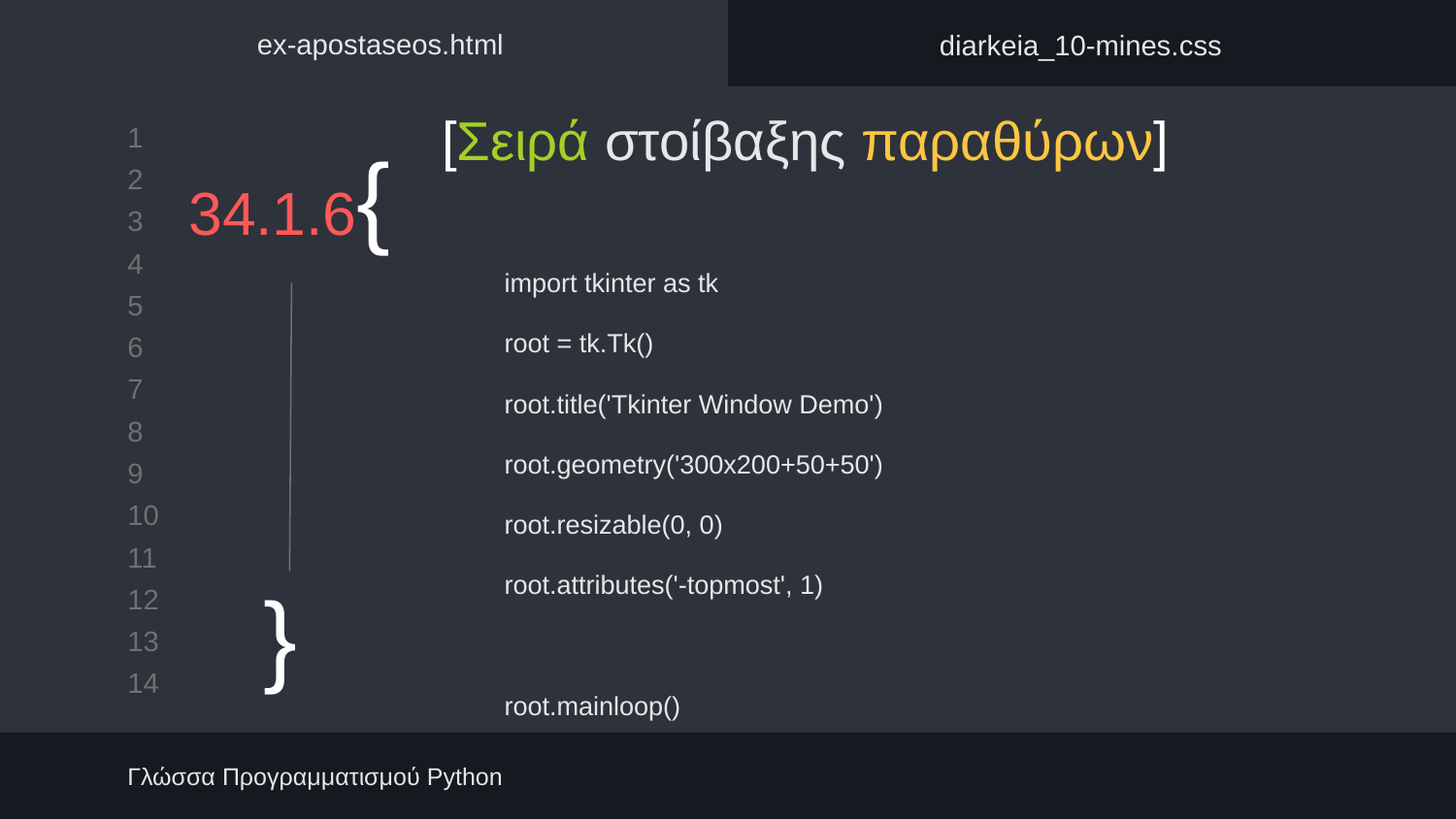

ex-apostaseos.html
diarkeia_10-mines.css
[Σειρά στοίβαξης παραθύρων]
# 34.1.6{
import tkinter as tk
root = tk.Tk()
root.title('Tkinter Window Demo')
root.geometry('300x200+50+50')
root.resizable(0, 0)
root.attributes('-topmost', 1)

root.mainloop()
}
Γλώσσα Προγραμματισμού Python